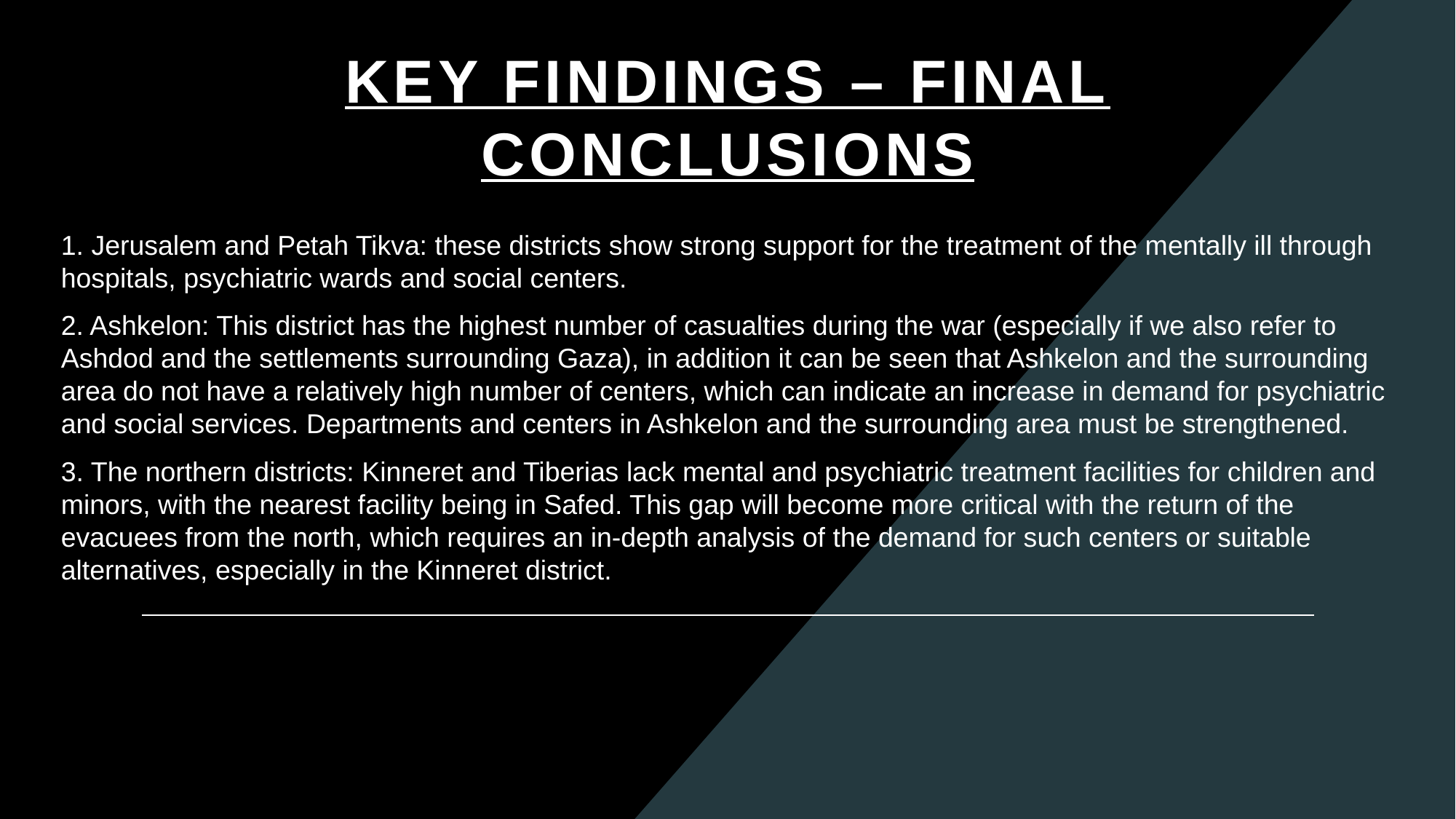

# Key findings – final Conclusions
1. Jerusalem and Petah Tikva: these districts show strong support for the treatment of the mentally ill through hospitals, psychiatric wards and social centers.
2. Ashkelon: This district has the highest number of casualties during the war (especially if we also refer to Ashdod and the settlements surrounding Gaza), in addition it can be seen that Ashkelon and the surrounding area do not have a relatively high number of centers, which can indicate an increase in demand for psychiatric and social services. Departments and centers in Ashkelon and the surrounding area must be strengthened.
3. The northern districts: Kinneret and Tiberias lack mental and psychiatric treatment facilities for children and minors, with the nearest facility being in Safed. This gap will become more critical with the return of the evacuees from the north, which requires an in-depth analysis of the demand for such centers or suitable alternatives, especially in the Kinneret district.